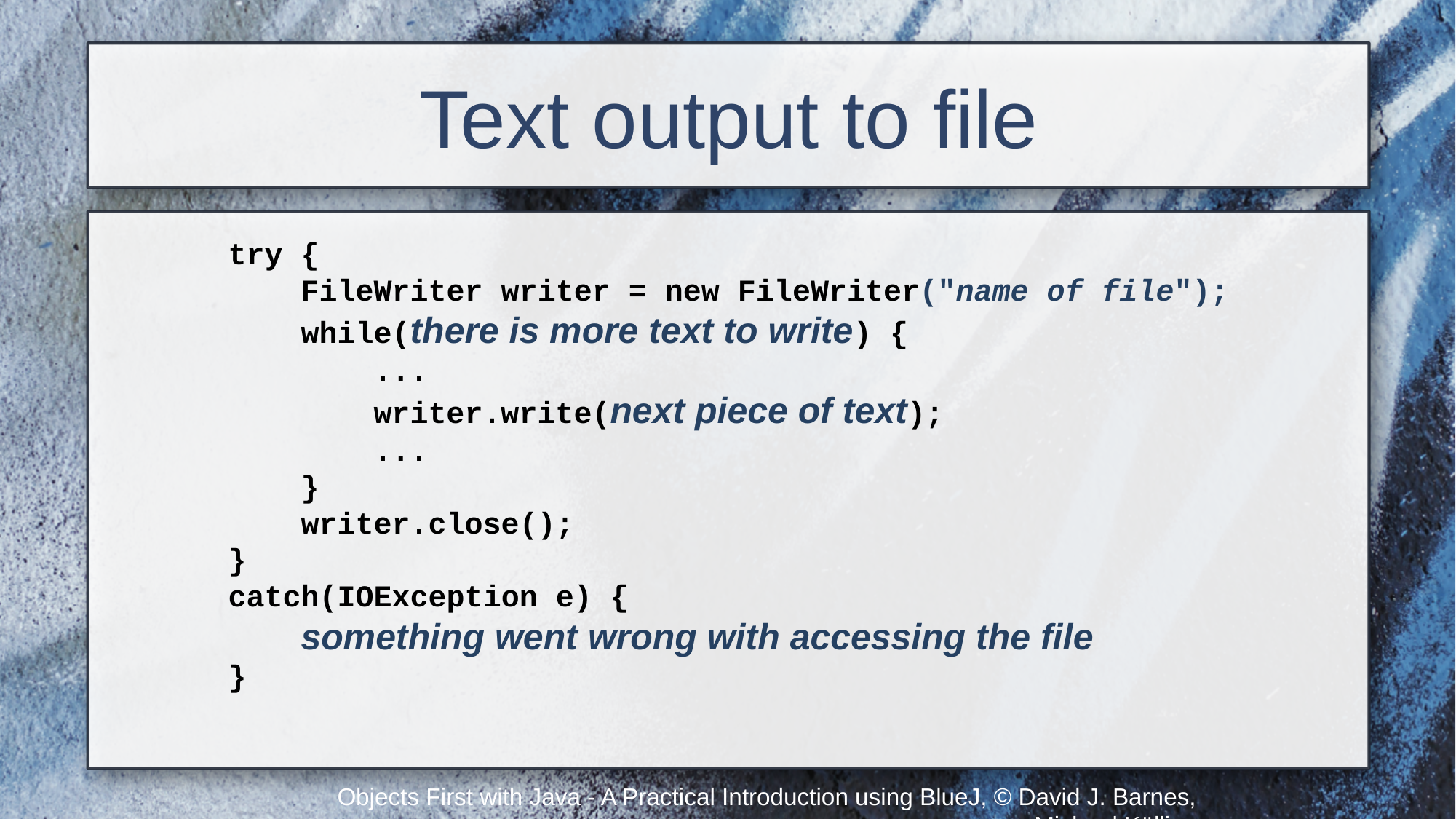

# Text output to file
try {
    FileWriter writer = new FileWriter("name of file");
    while(there is more text to write) {
        ...
        writer.write(next piece of text);
        ...
    }
    writer.close();
}
catch(IOException e) {
    something went wrong with accessing the file
}